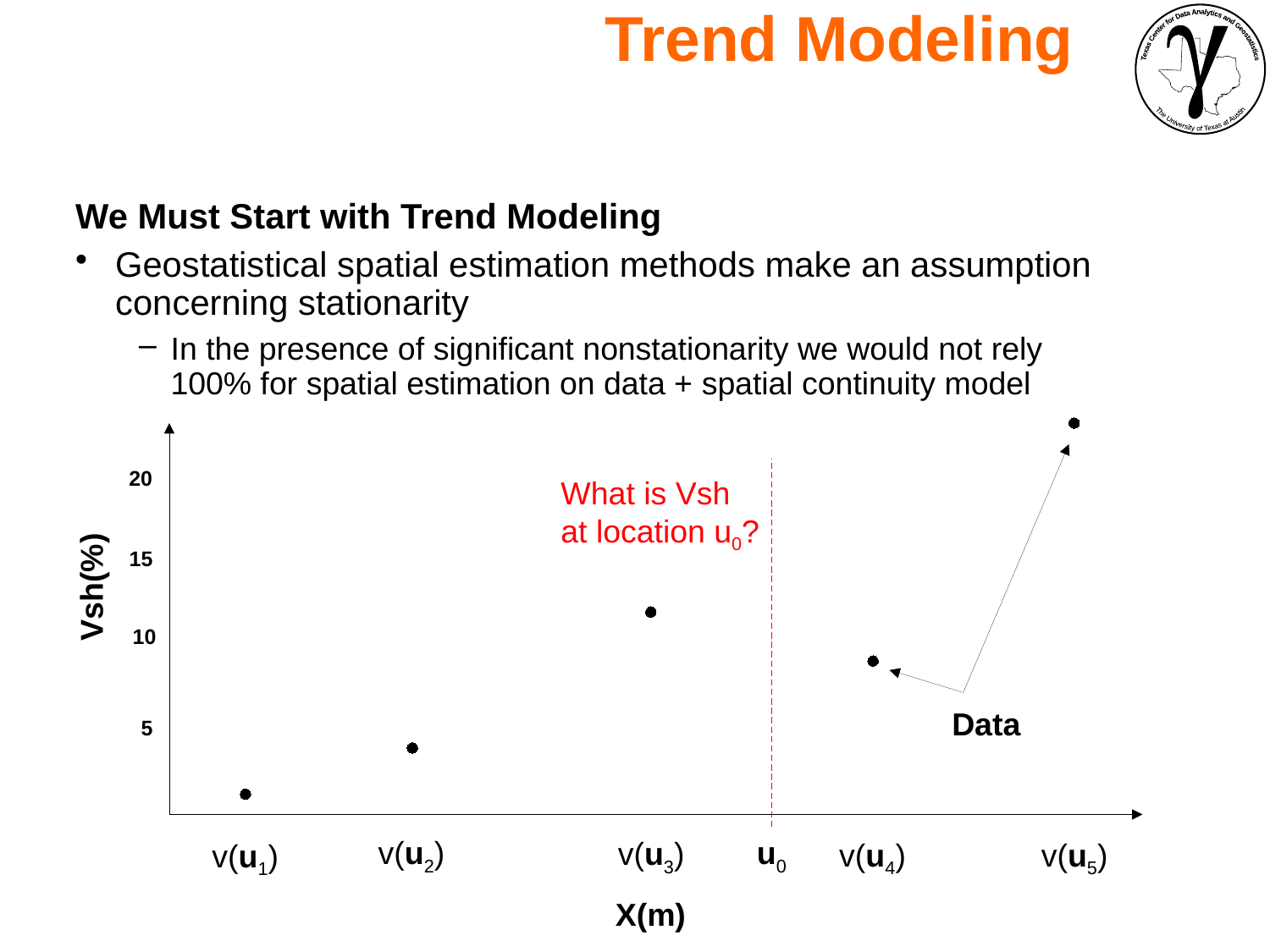

Trend Modeling
We Must Start with Trend Modeling
Geostatistical spatial estimation methods make an assumption concerning stationarity
In the presence of significant nonstationarity we would not rely 100% for spatial estimation on data + spatial continuity model

20
What is Vsh
at location u0?
15
Vsh(%)

10

Data
5

u0
v(u2)
v(u3)
v(u4)
v(u5)
v(u1)
X(m)